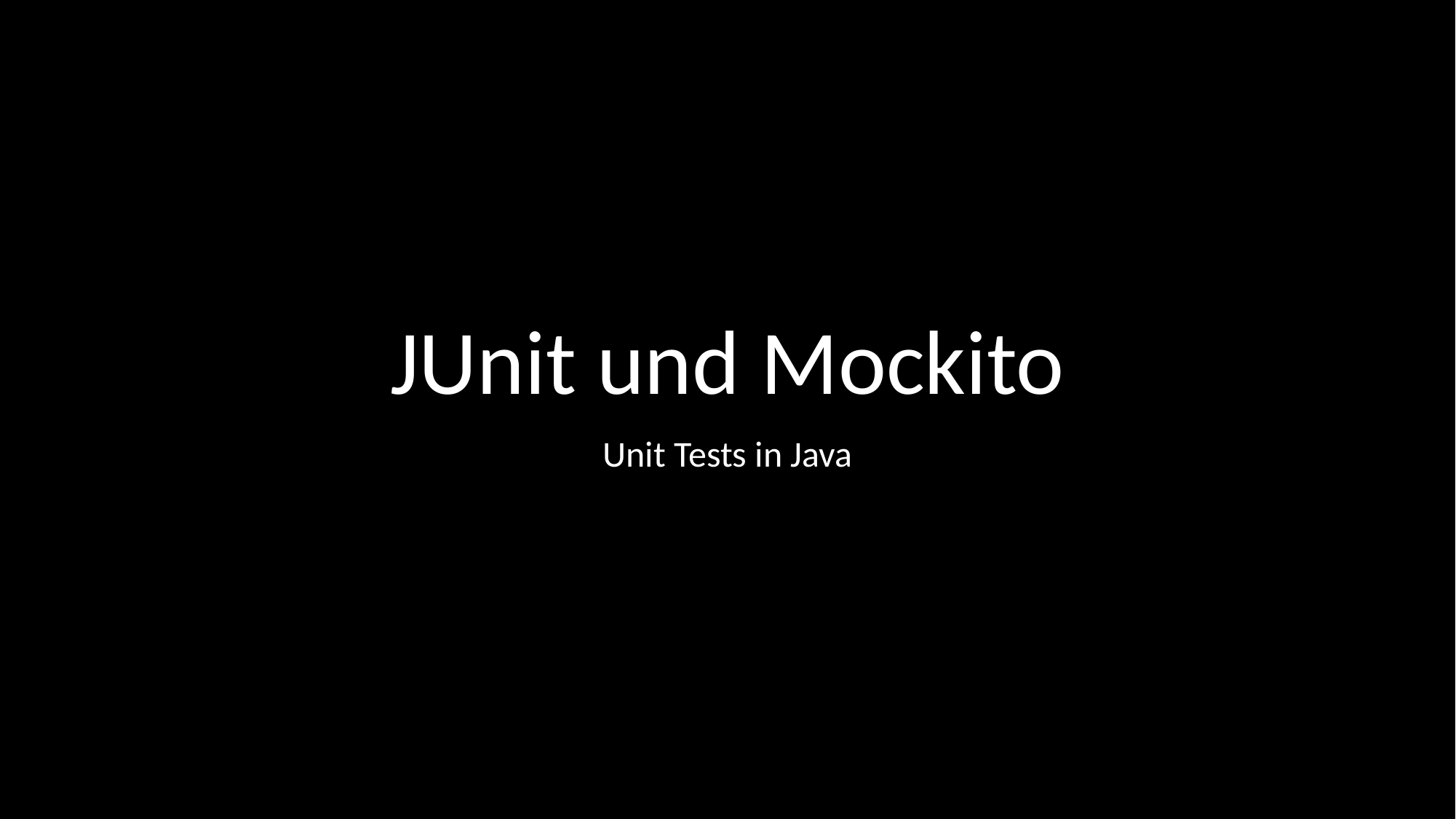

# JUnit und Mockito
Unit Tests in Java